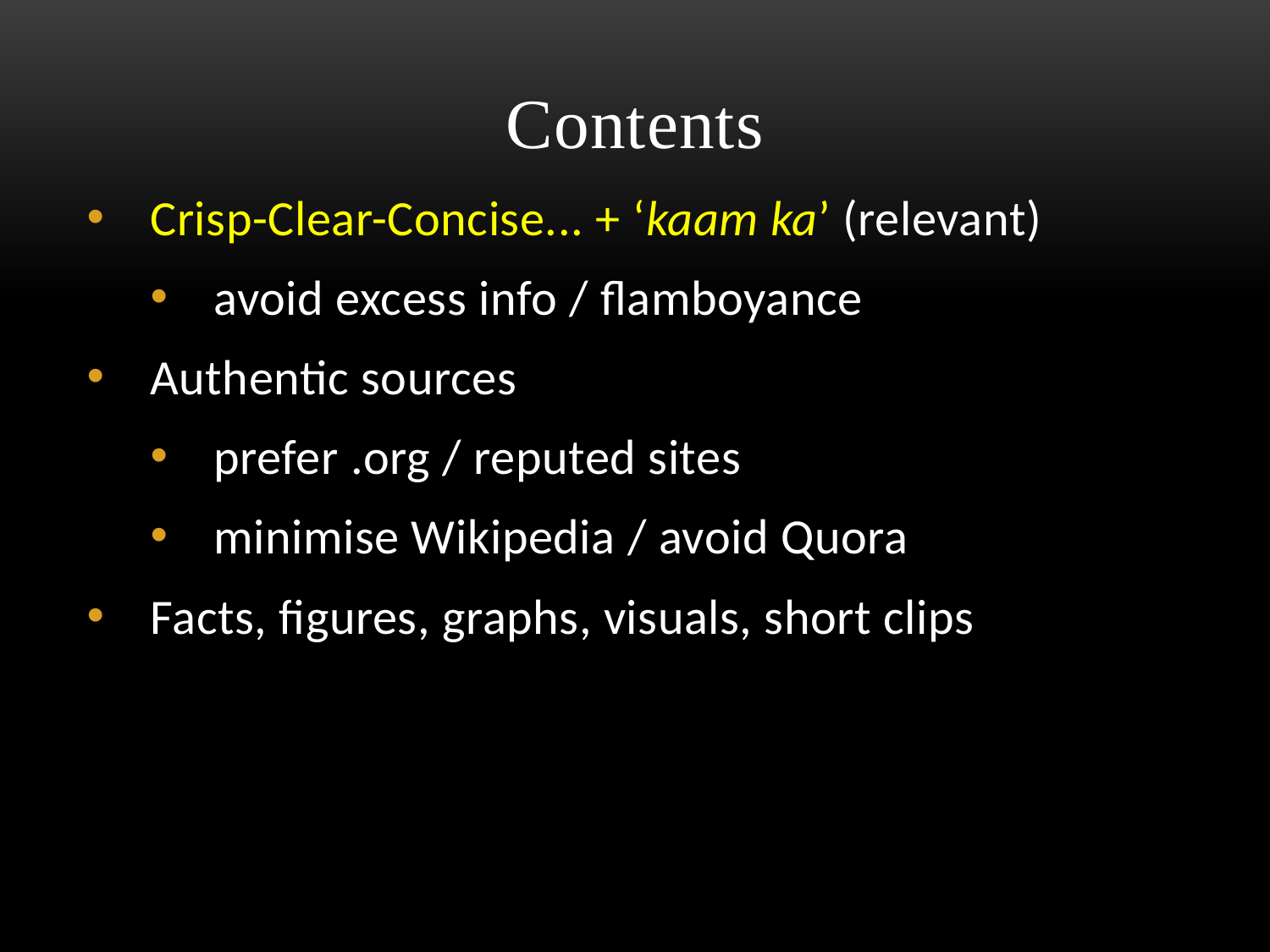

# Contents
Crisp-Clear-Concise... + ‘kaam ka’ (relevant)
avoid excess info / flamboyance
Authentic sources
prefer .org / reputed sites
minimise Wikipedia / avoid Quora
Facts, figures, graphs, visuals, short clips